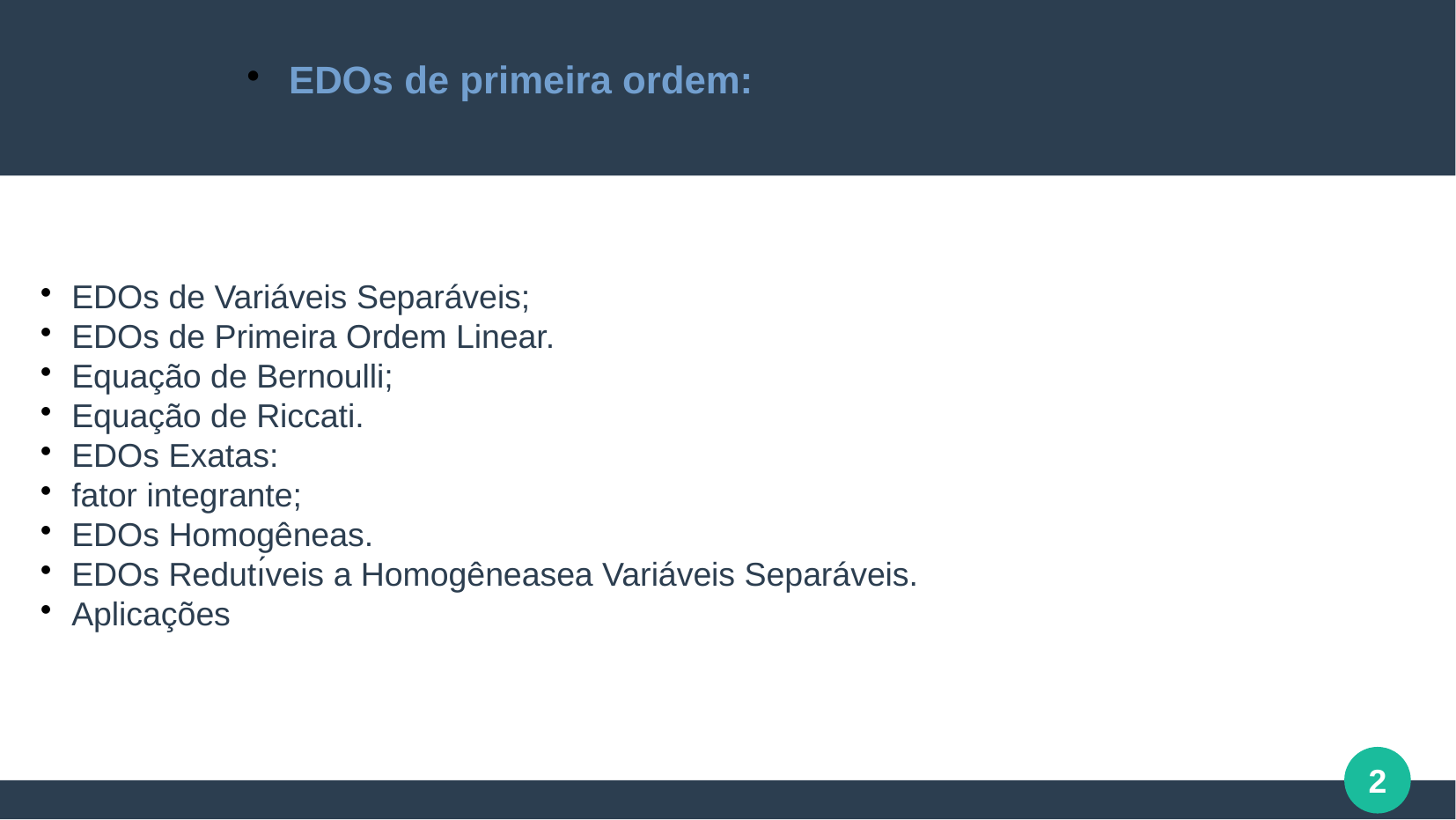

EDOs de primeira ordem:

EDOs de Variáveis Separáveis;
EDOs de Primeira Ordem Linear.
Equação de Bernoulli;
Equação de Riccati.
EDOs Exatas:
fator integrante;
EDOs Homogêneas.
EDOs Redutı́veis a Homogêneasea Variáveis Separáveis.
Aplicações